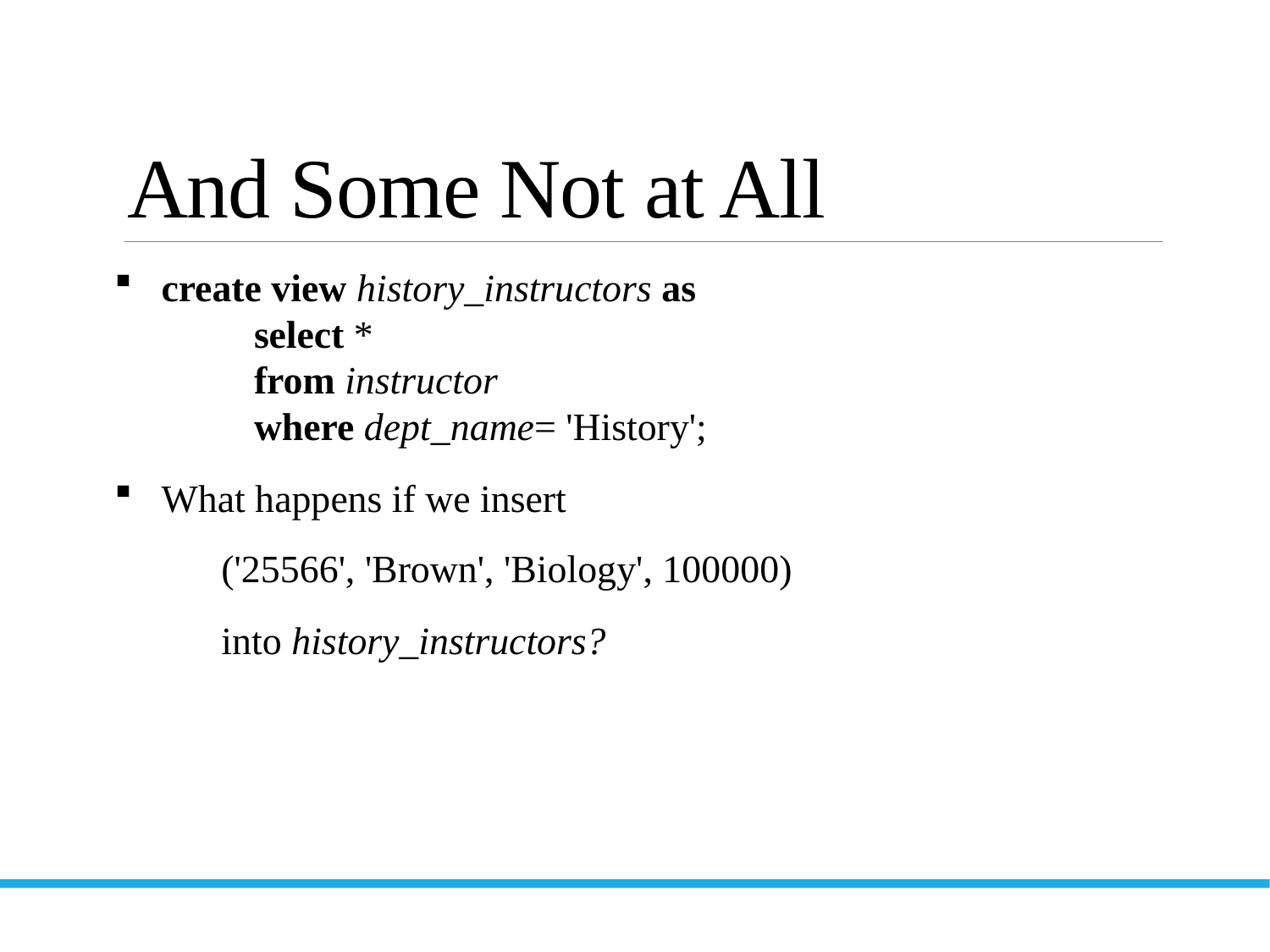

# And Some Not at All
   create view history_instructors as
   	select *
   	from instructor
   	where dept_name= 'History';
   What happens if we insert
           ('25566', 'Brown', 'Biology', 100000)
           into history_instructors?